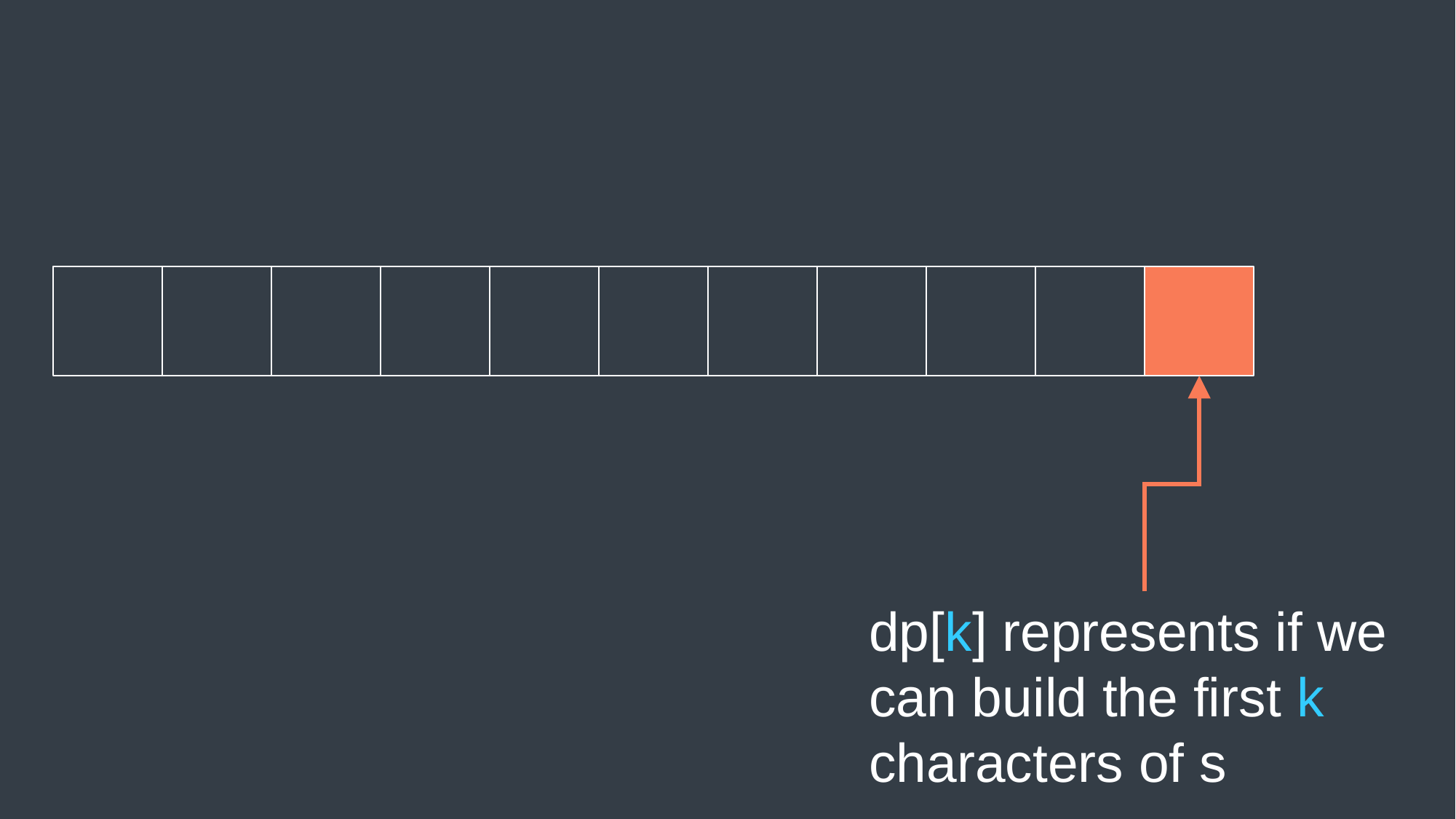

dp[k] represents if we can build the first k characters of s